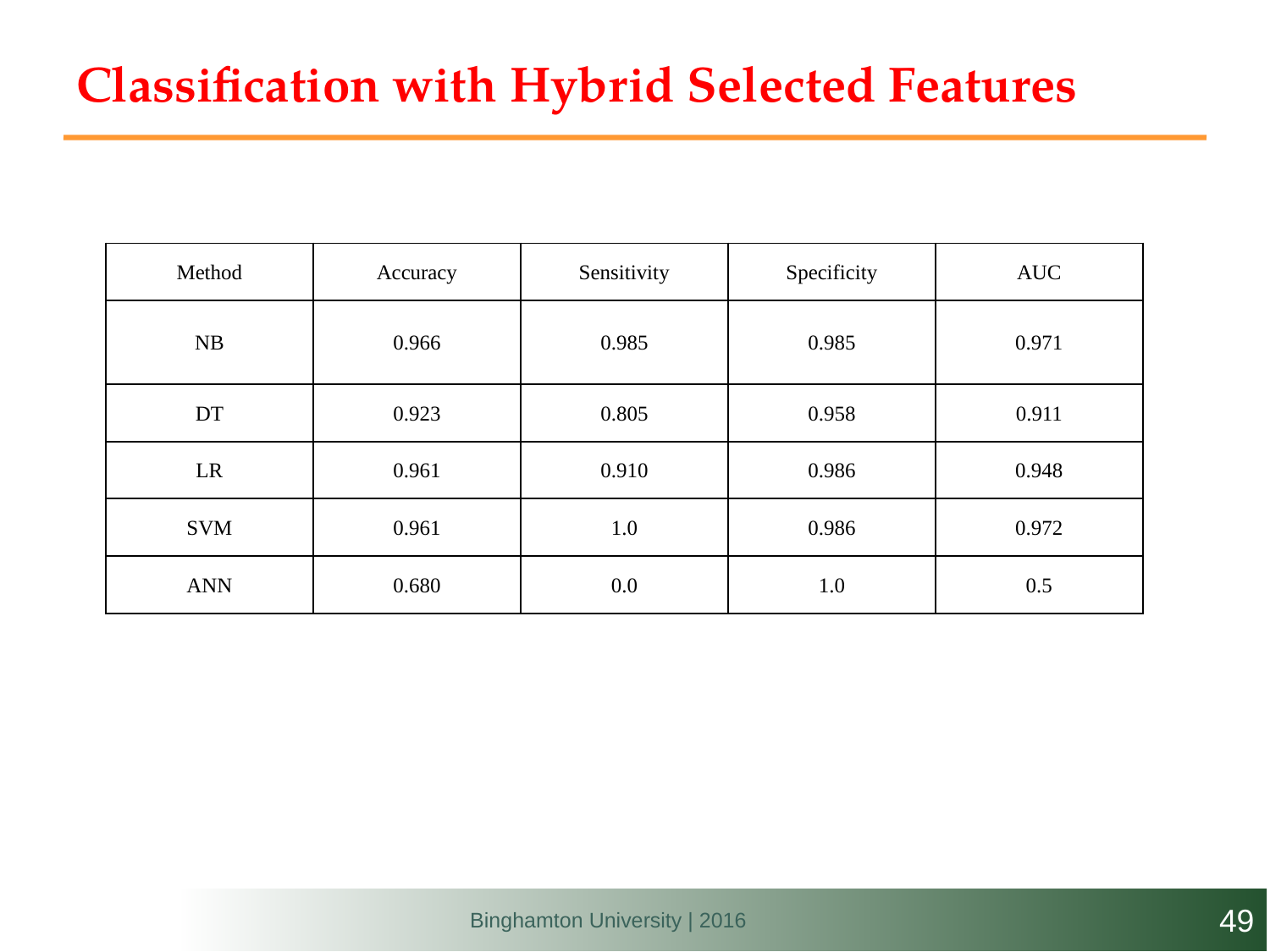

# Classification with Hybrid Selected Features

| Method | Accuracy | Sensitivity | Specificity | AUC |
| --- | --- | --- | --- | --- |
| NB | 0.966 | 0.985 | 0.985 | 0.971 |
| DT | 0.923 | 0.805 | 0.958 | 0.911 |
| LR | 0.961 | 0.910 | 0.986 | 0.948 |
| SVM | 0.961 | 1.0 | 0.986 | 0.972 |
| ANN | 0.680 | 0.0 | 1.0 | 0.5 |